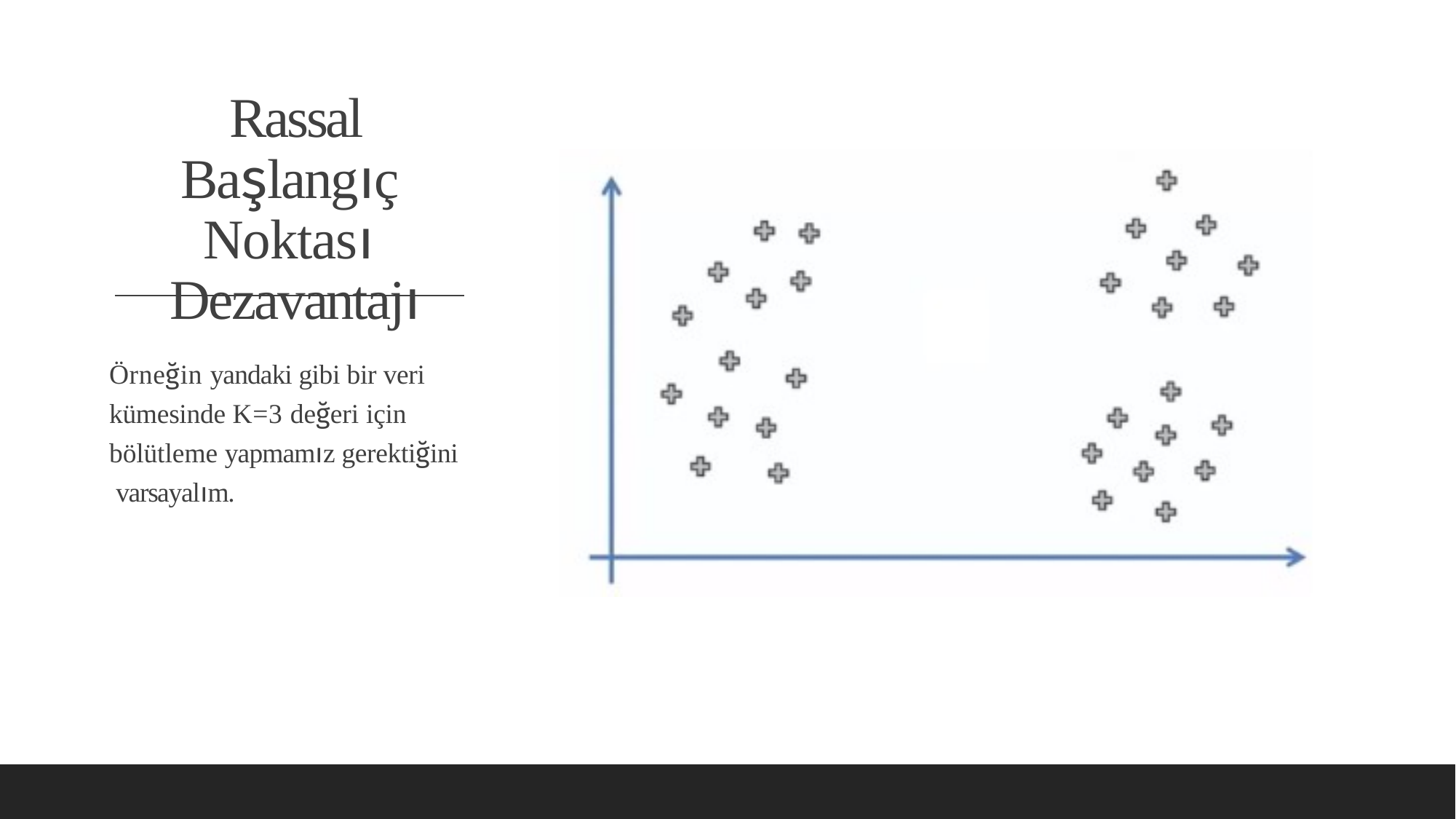

# Rassal Başlangıç  Noktası  Dezavantajı

Örneğin yandaki gibi bir veri  kümesinde K=3 değeri için  bölütleme yapmamız gerektiğini  varsayalım.